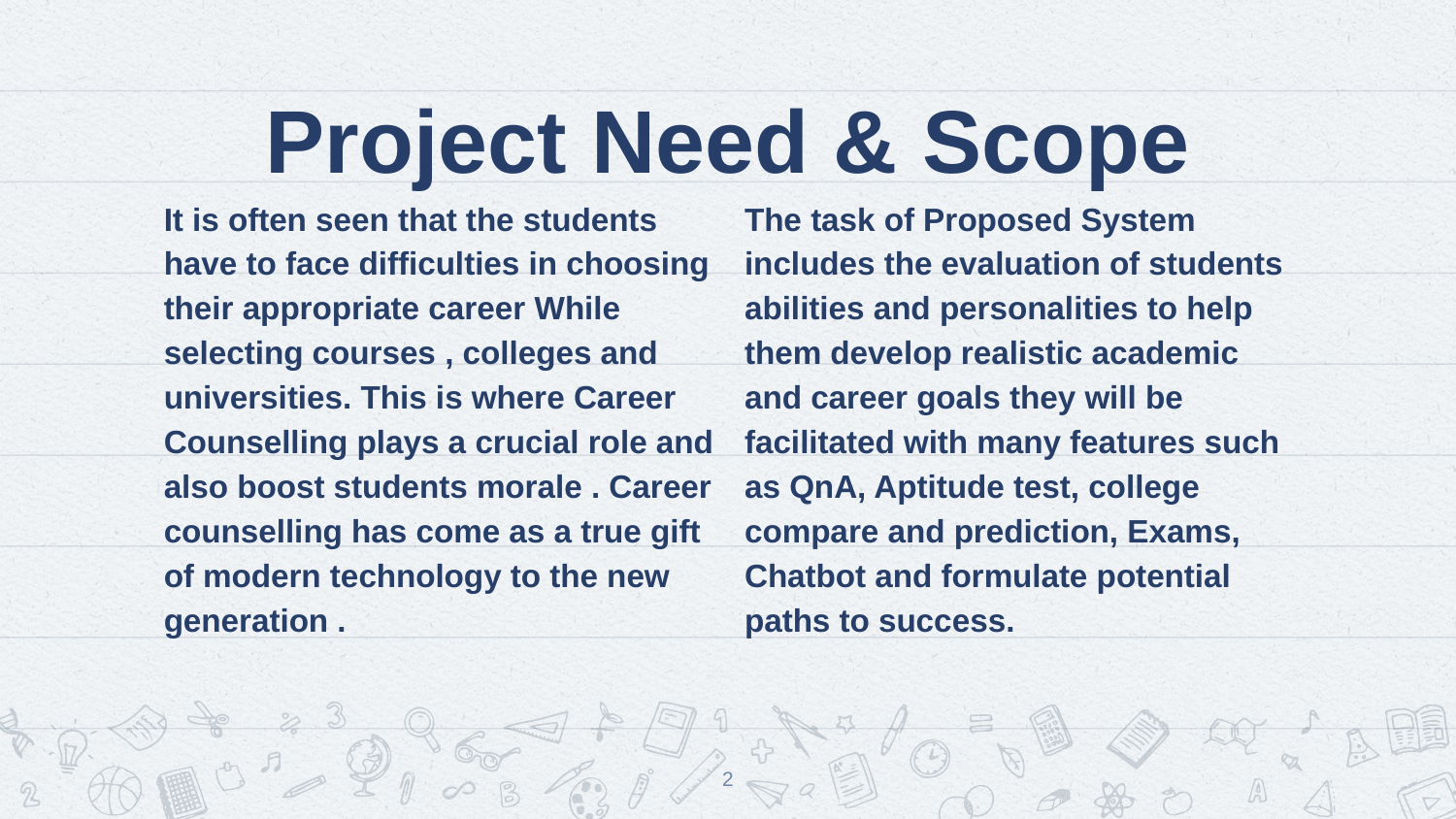

# Project Need & Scope
It is often seen that the students have to face difficulties in choosing their appropriate career While selecting courses , colleges and universities. This is where Career Counselling plays a crucial role and also boost students morale . Career counselling has come as a true gift of modern technology to the new generation .
The task of Proposed System includes the evaluation of students abilities and personalities to help them develop realistic academic and career goals they will be facilitated with many features such as QnA, Aptitude test, college compare and prediction, Exams, Chatbot and formulate potential paths to success.
2